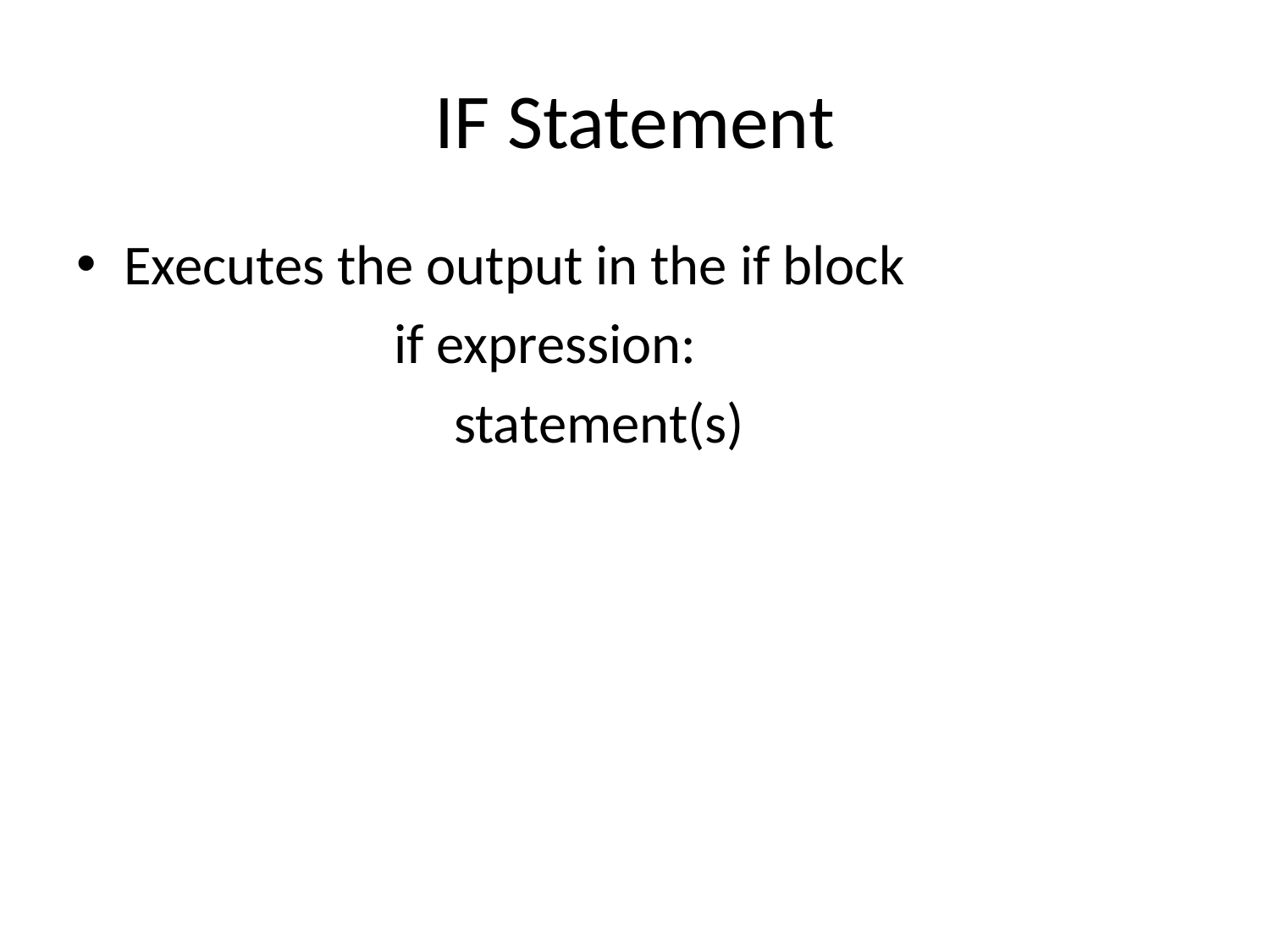

# IF Statement
Executes the output in the if block
                         if expression:
	                          statement(s)